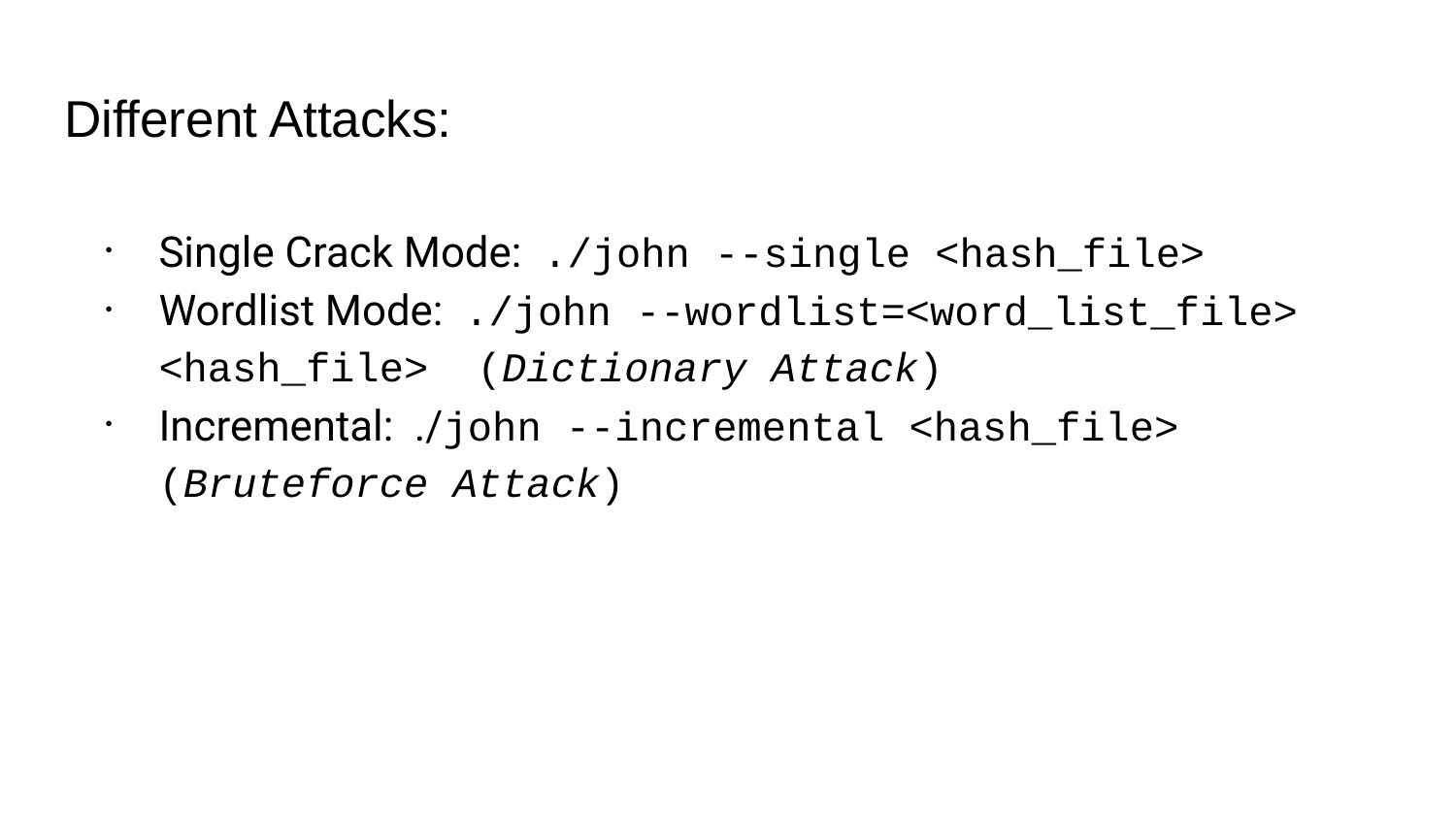

# Different Attacks:
Single Crack Mode:  ./john --single <hash_file>
Wordlist Mode:  ./john --wordlist=<word_list_file> <hash_file>  (Dictionary Attack)
Incremental:  ./john --incremental <hash_file>  (Bruteforce Attack)